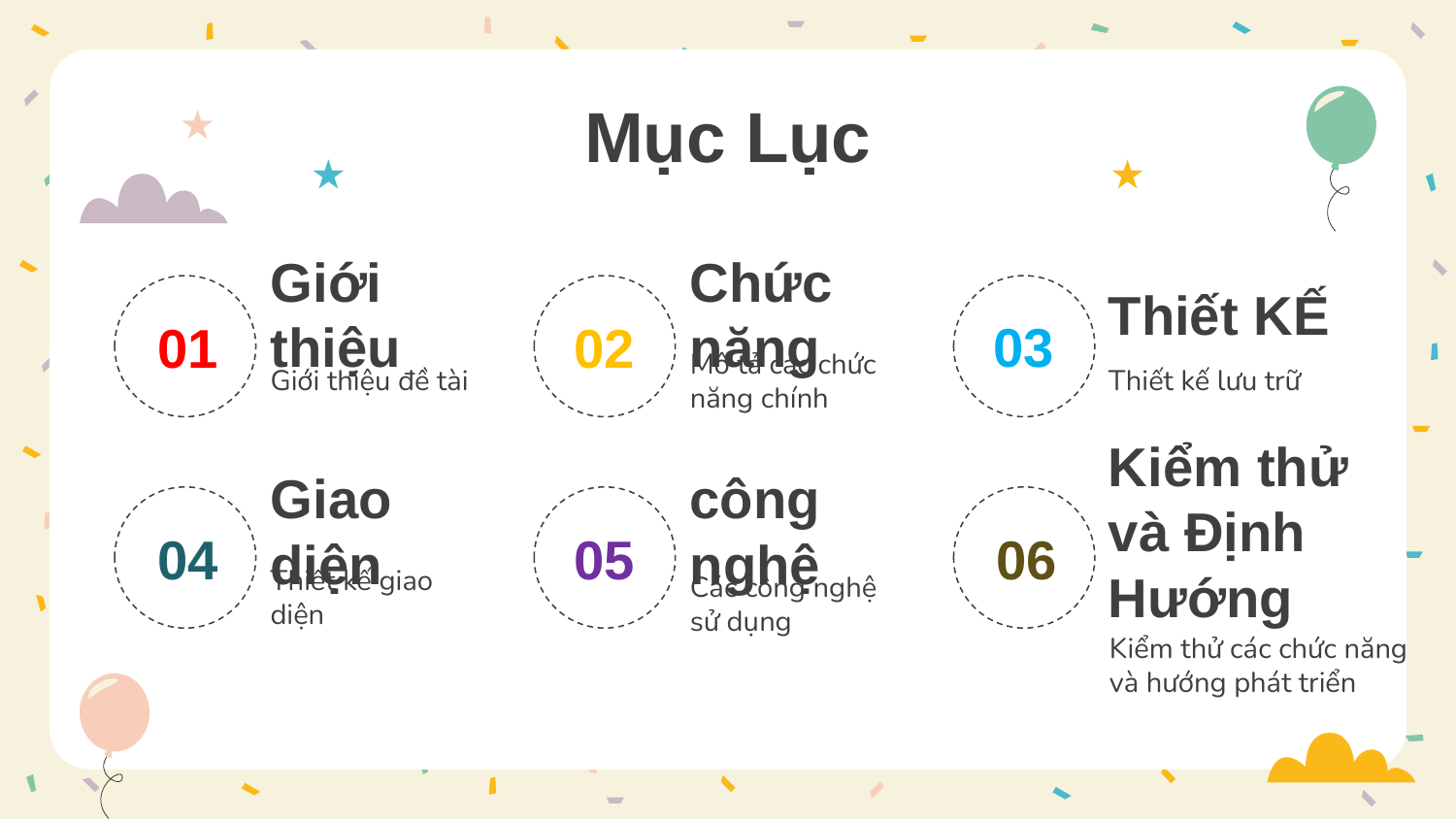

Mục Lục

# Giới thiệu
Chức năng
Thiết KẾ
03
01
02
Giới thiệu đề tài
Mô tả các chức năng chính
Thiết kế lưu trữ

Giao diện
công nghệ
Kiểm thử và Định Hướng
04
05
06
Thiết kế giao diện
Các công nghệ sử dụng
Kiểm thử các chức năng và hướng phát triển